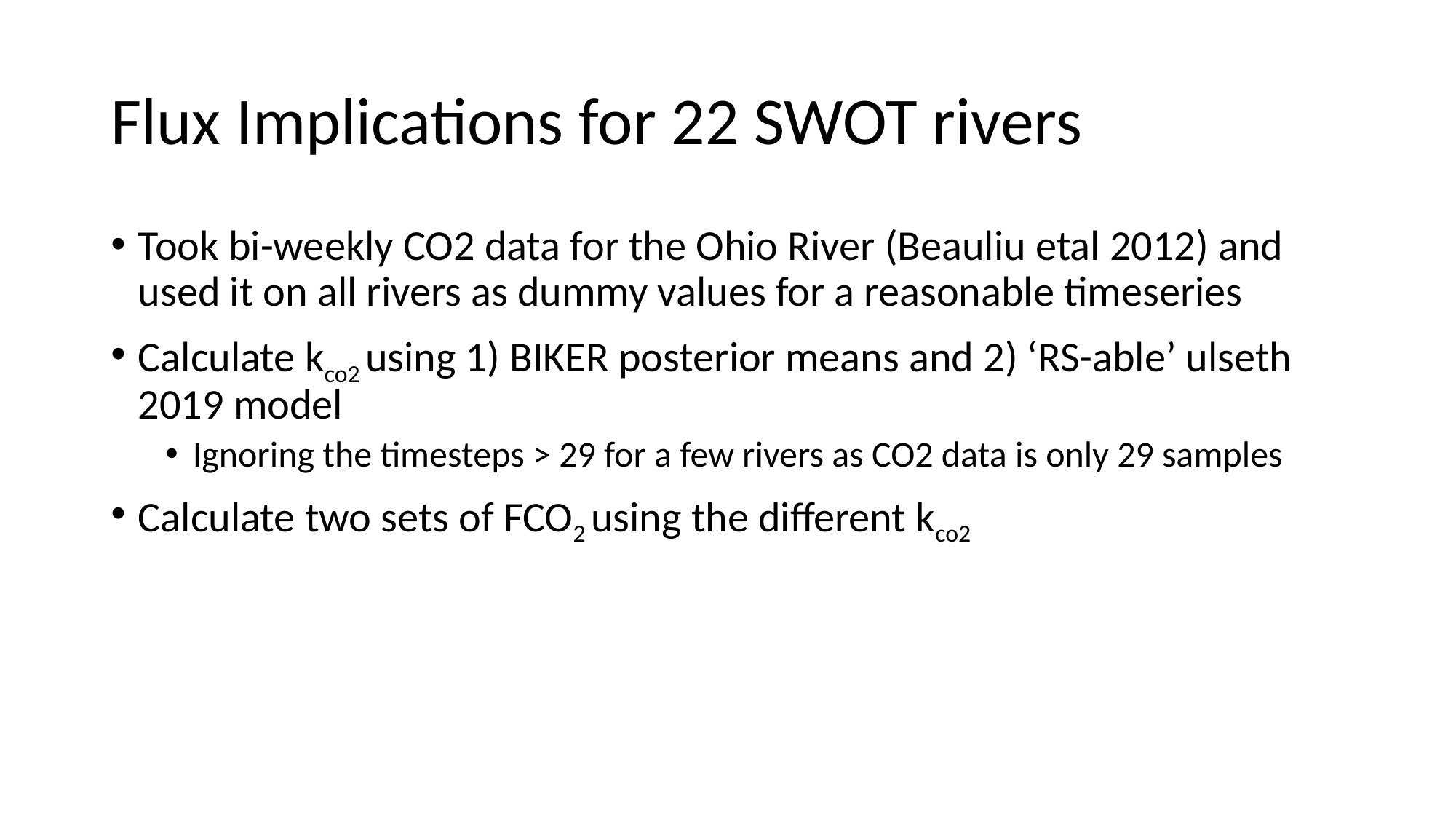

# Flux Implications for 22 SWOT rivers
Took bi-weekly CO2 data for the Ohio River (Beauliu etal 2012) and used it on all rivers as dummy values for a reasonable timeseries
Calculate kco2 using 1) BIKER posterior means and 2) ‘RS-able’ ulseth 2019 model
Ignoring the timesteps > 29 for a few rivers as CO2 data is only 29 samples
Calculate two sets of FCO2 using the different kco2